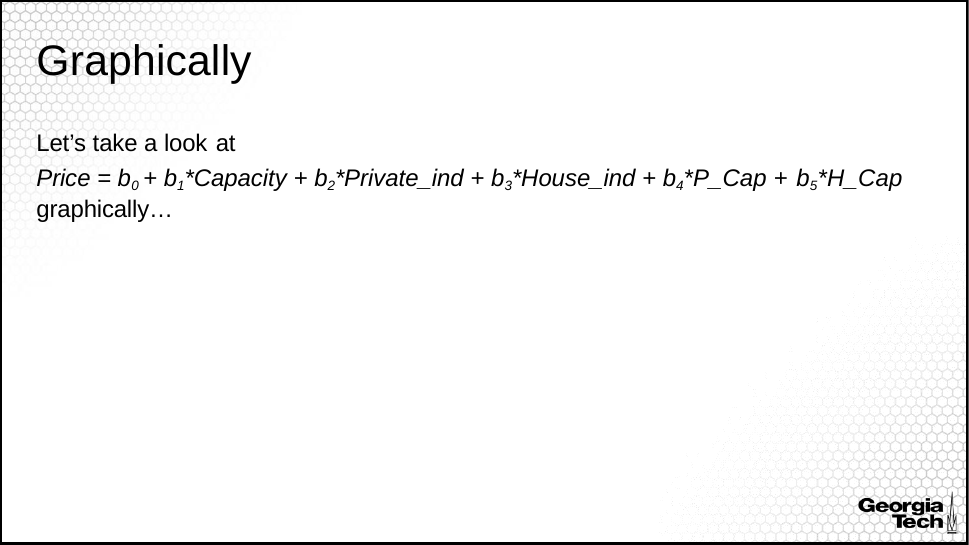

Graphically
Let’s take a look at
Price = b0 + b1*Capacity + b2*Private_ind + b3*House_ind + b4*P_Cap + b5*H_Cap
graphically…